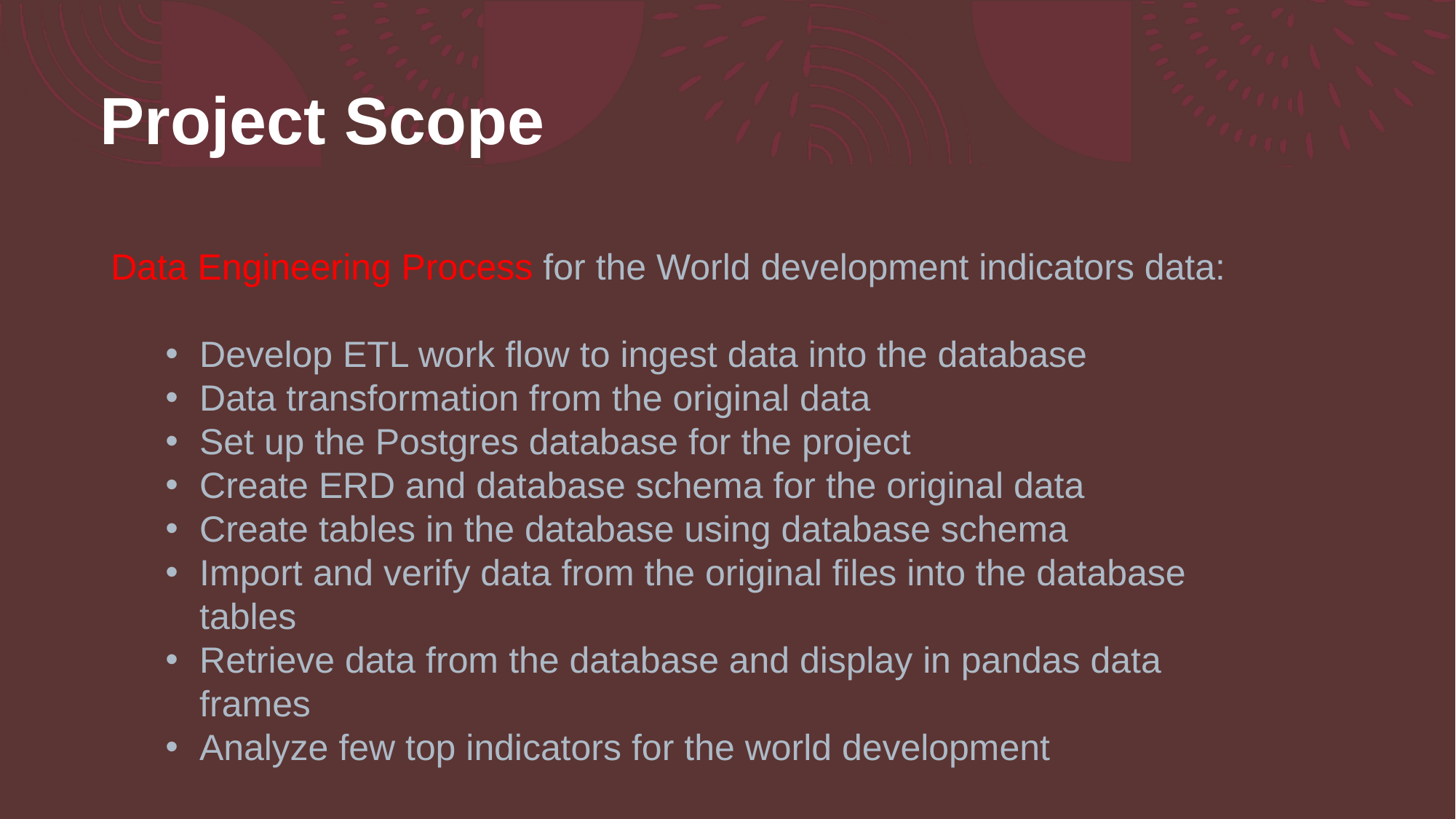

# Project Scope
Data Engineering Process for the World development indicators data:

Develop ETL work flow to ingest data into the database
Data transformation from the original data
Set up the Postgres database for the project
Create ERD and database schema for the original data
Create tables in the database using database schema
Import and verify data from the original files into the database tables
Retrieve data from the database and display in pandas data frames
Analyze few top indicators for the world development